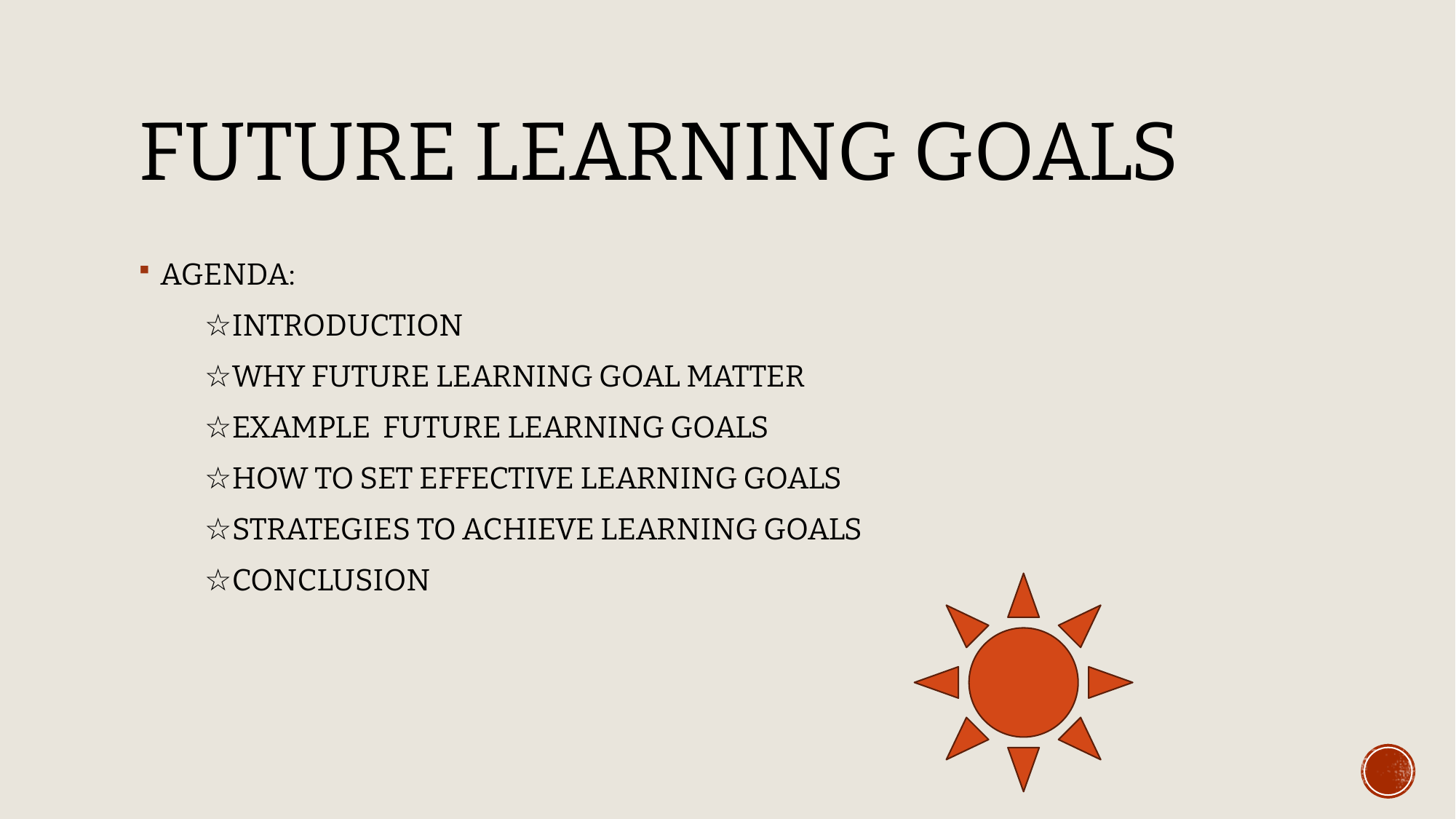

# FUTURE LEARNING GOALS
AGENDA:
           ☆INTRODUCTION
           ☆WHY FUTURE LEARNING GOAL MATTER
           ☆EXAMPLE  FUTURE LEARNING GOALS
           ☆HOW TO SET EFFECTIVE LEARNING GOALS
           ☆STRATEGIES TO ACHIEVE LEARNING GOALS
           ☆CONCLUSION